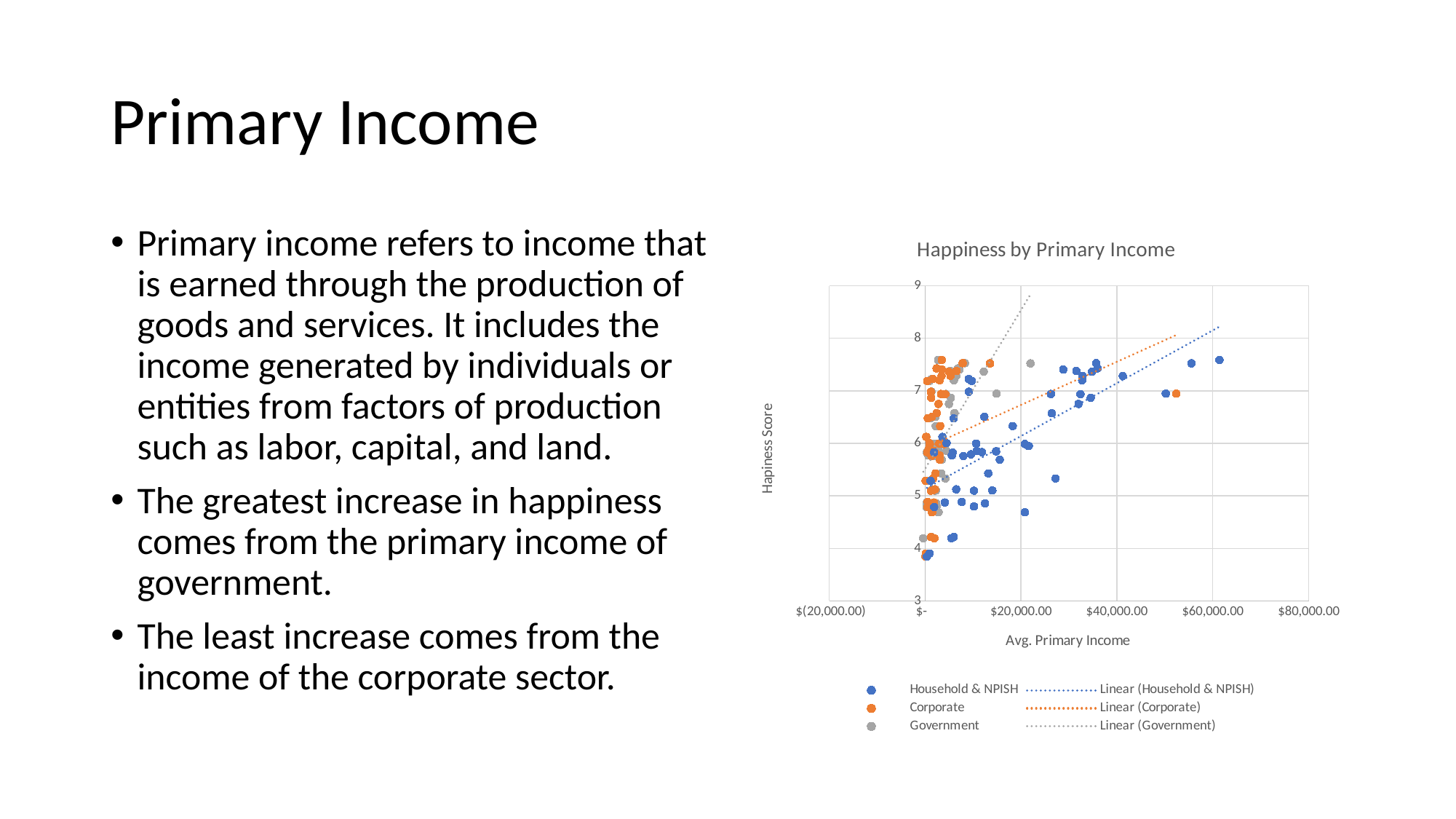

# Primary Income
Primary income refers to income that is earned through the production of goods and services. It includes the income generated by individuals or entities from factors of production such as labor, capital, and land.
The greatest increase in happiness comes from the primary income of government.
The least increase comes from the income of the corporate sector.

### Chart: Happiness by Primary Income

| Category |  |  |  |
|---|---|---|---|